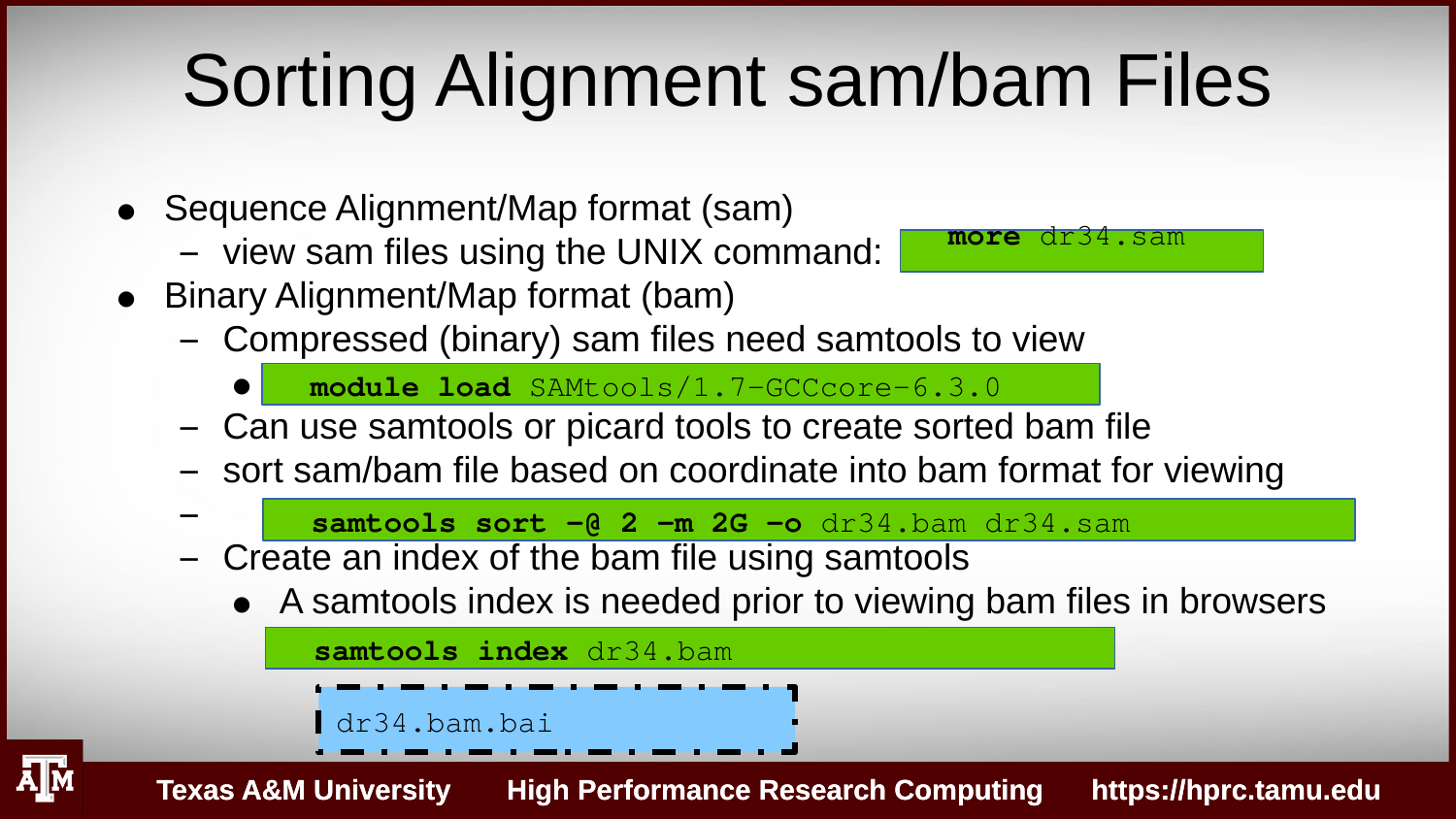

Sorting Alignment sam/bam Files
Sequence Alignment/Map format (sam)
view sam files using the UNIX command:
Binary Alignment/Map format (bam)
Compressed (binary) sam files need samtools to view

Can use samtools or picard tools to create sorted bam file
sort sam/bam file based on coordinate into bam format for viewing

Create an index of the bam file using samtools
A samtools index is needed prior to viewing bam files in browsers

  more dr34.sam
  module load SAMtools/1.7-GCCcore-6.3.0
  samtools sort -@ 2 -m 2G -o dr34.bam dr34.sam
  samtools index dr34.bam
dr34.bam.bai